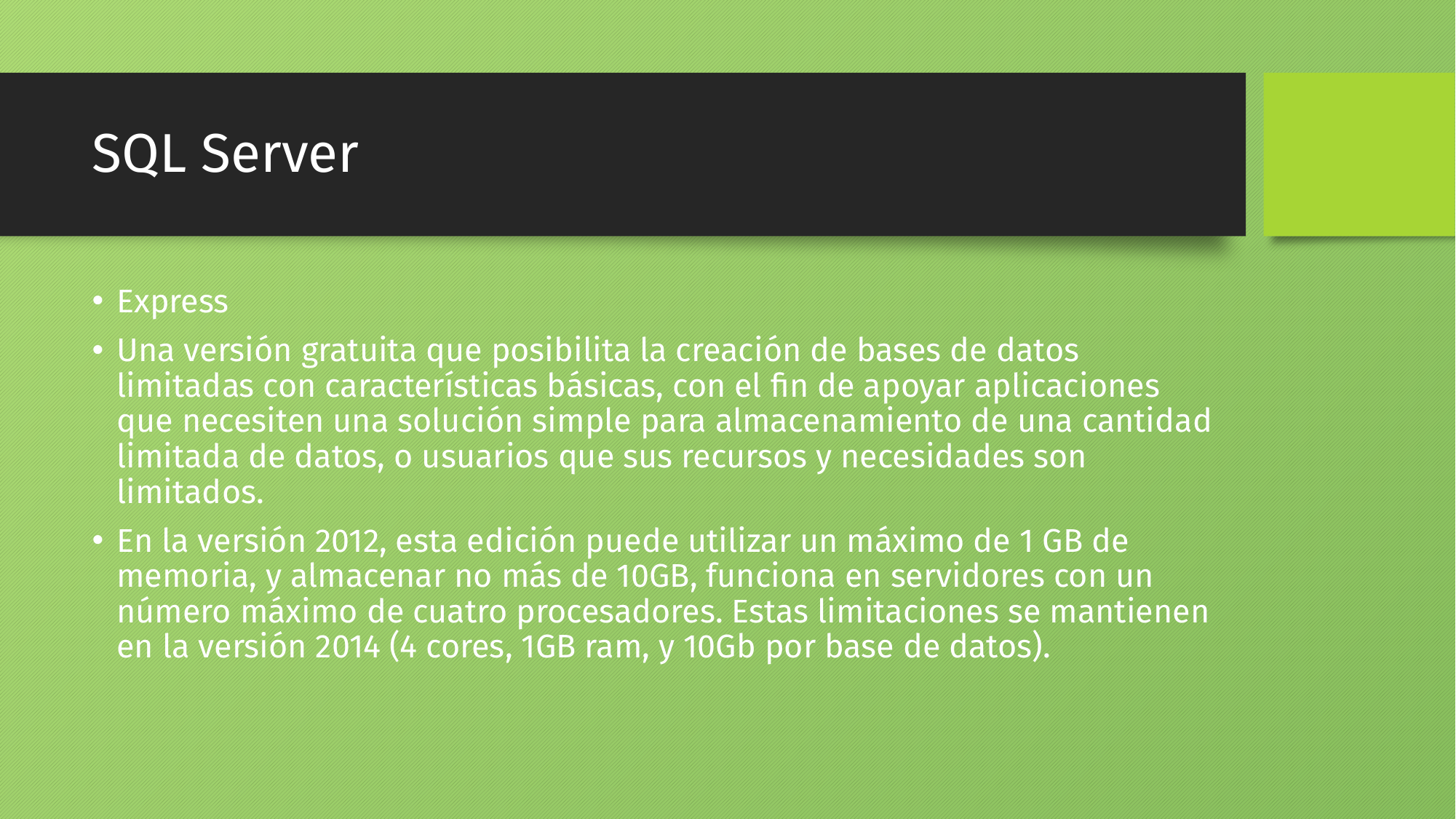

# SQL Server
Express
Una versión gratuita que posibilita la creación de bases de datos limitadas con características básicas, con el fin de apoyar aplicaciones que necesiten una solución simple para almacenamiento de una cantidad limitada de datos, o usuarios que sus recursos y necesidades son limitados.
En la versión 2012, esta edición puede utilizar un máximo de 1 GB de memoria, y almacenar no más de 10GB, funciona en servidores con un número máximo de cuatro procesadores. Estas limitaciones se mantienen en la versión 2014 (4 cores, 1GB ram, y 10Gb por base de datos).